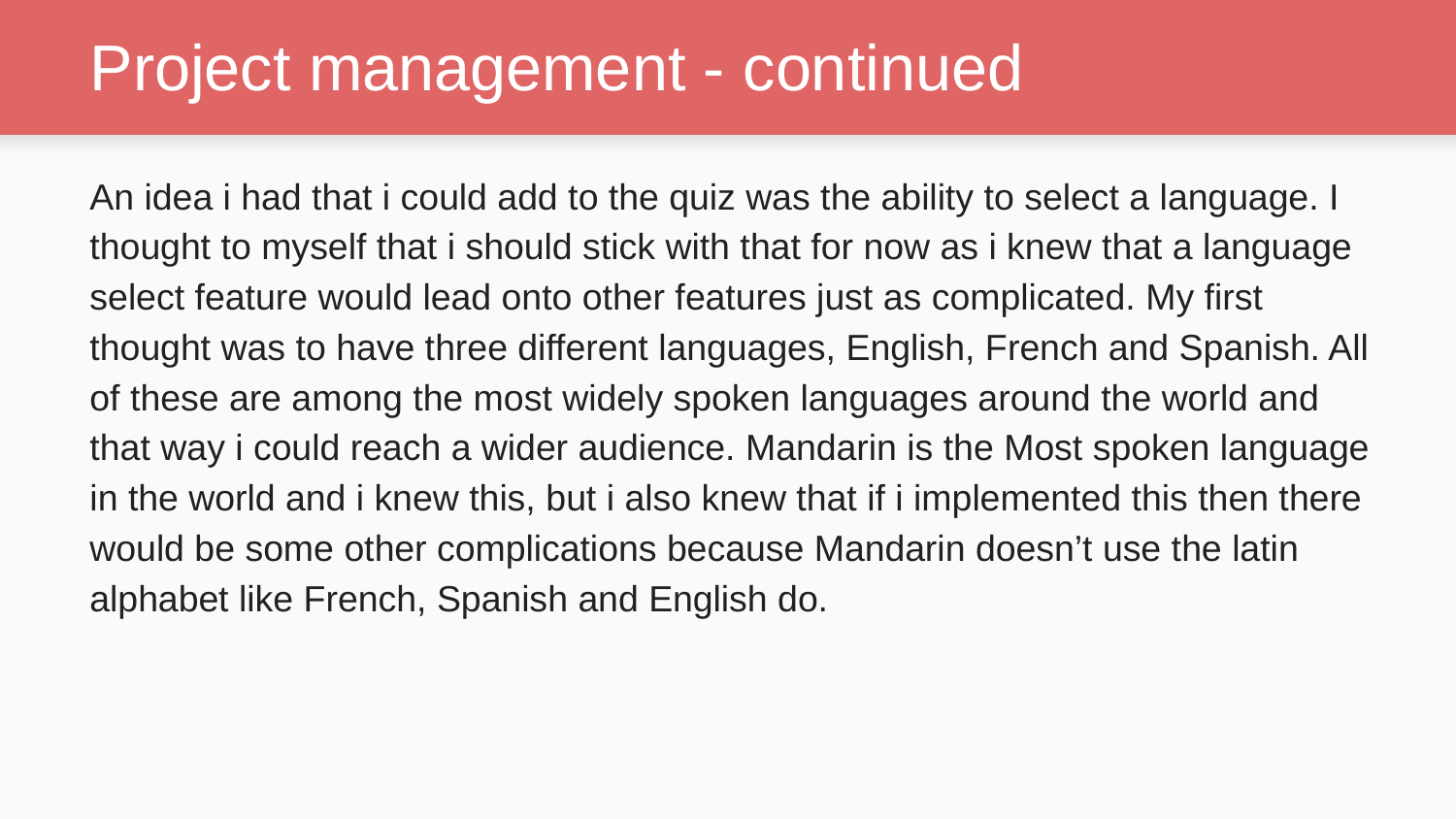

# Project management - continued
An idea i had that i could add to the quiz was the ability to select a language. I thought to myself that i should stick with that for now as i knew that a language select feature would lead onto other features just as complicated. My first thought was to have three different languages, English, French and Spanish. All of these are among the most widely spoken languages around the world and that way i could reach a wider audience. Mandarin is the Most spoken language in the world and i knew this, but i also knew that if i implemented this then there would be some other complications because Mandarin doesn’t use the latin alphabet like French, Spanish and English do.